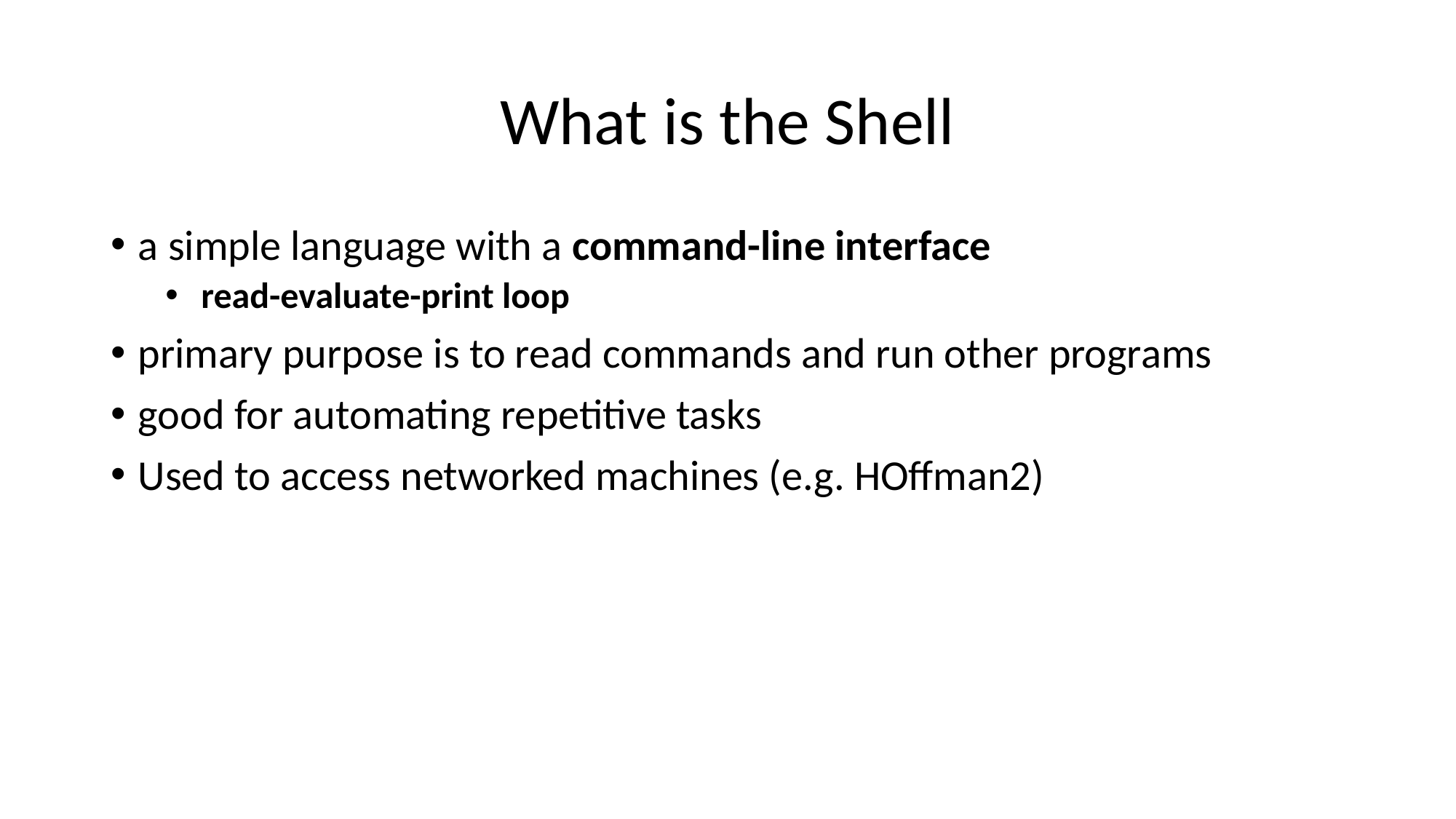

# What is the Shell
a simple language with a command-line interface
 read-evaluate-print loop
primary purpose is to read commands and run other programs
good for automating repetitive tasks
Used to access networked machines (e.g. HOffman2)